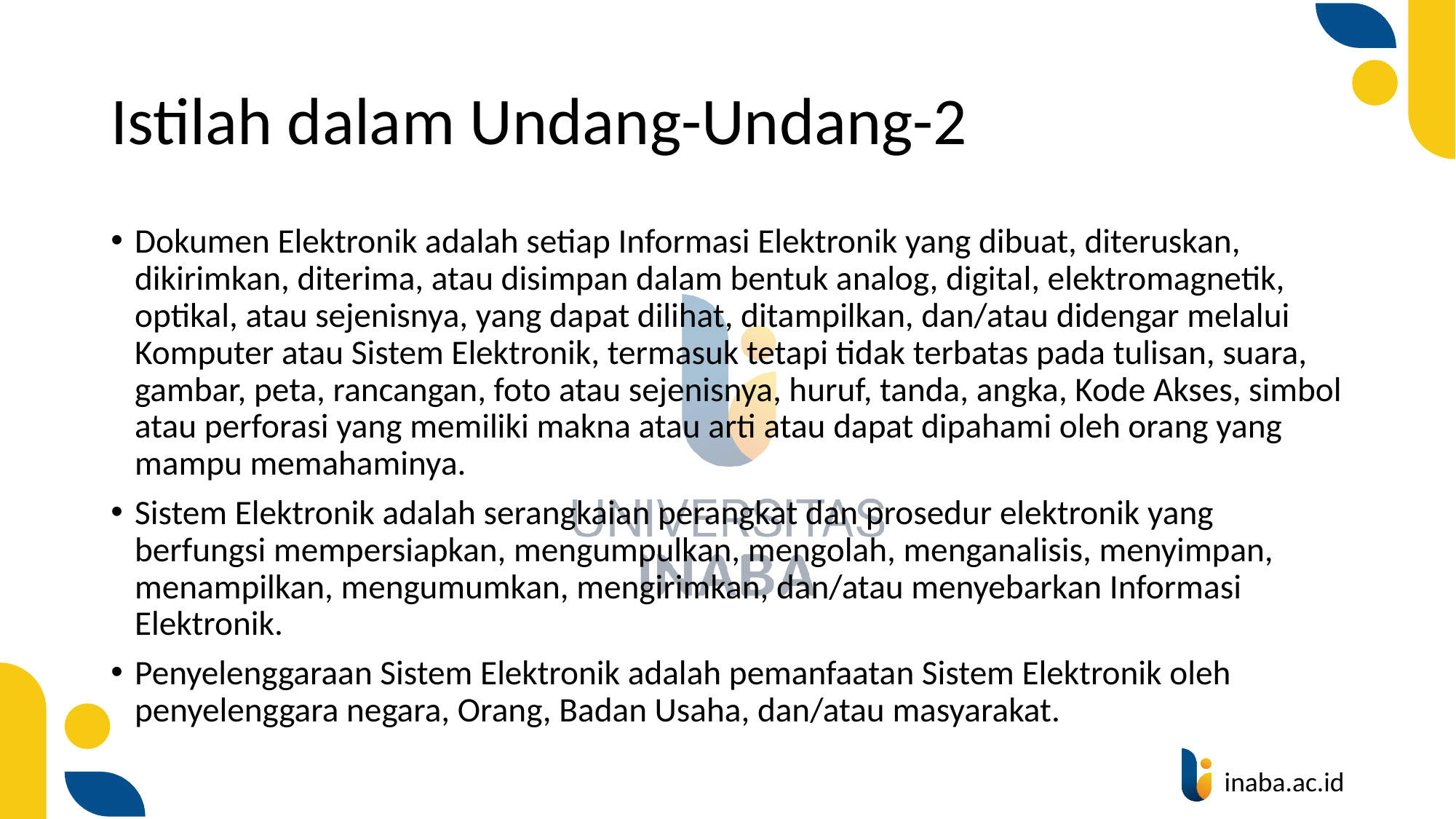

# Istilah dalam Undang-Undang-2
Dokumen Elektronik adalah setiap Informasi Elektronik yang dibuat, diteruskan, dikirimkan, diterima, atau disimpan dalam bentuk analog, digital, elektromagnetik, optikal, atau sejenisnya, yang dapat dilihat, ditampilkan, dan/atau didengar melalui Komputer atau Sistem Elektronik, termasuk tetapi tidak terbatas pada tulisan, suara, gambar, peta, rancangan, foto atau sejenisnya, huruf, tanda, angka, Kode Akses, simbol atau perforasi yang memiliki makna atau arti atau dapat dipahami oleh orang yang mampu memahaminya.
Sistem Elektronik adalah serangkaian perangkat dan prosedur elektronik yang berfungsi mempersiapkan, mengumpulkan, mengolah, menganalisis, menyimpan, menampilkan, mengumumkan, mengirimkan, dan/atau menyebarkan Informasi Elektronik.
Penyelenggaraan Sistem Elektronik adalah pemanfaatan Sistem Elektronik oleh penyelenggara negara, Orang, Badan Usaha, dan/atau masyarakat.